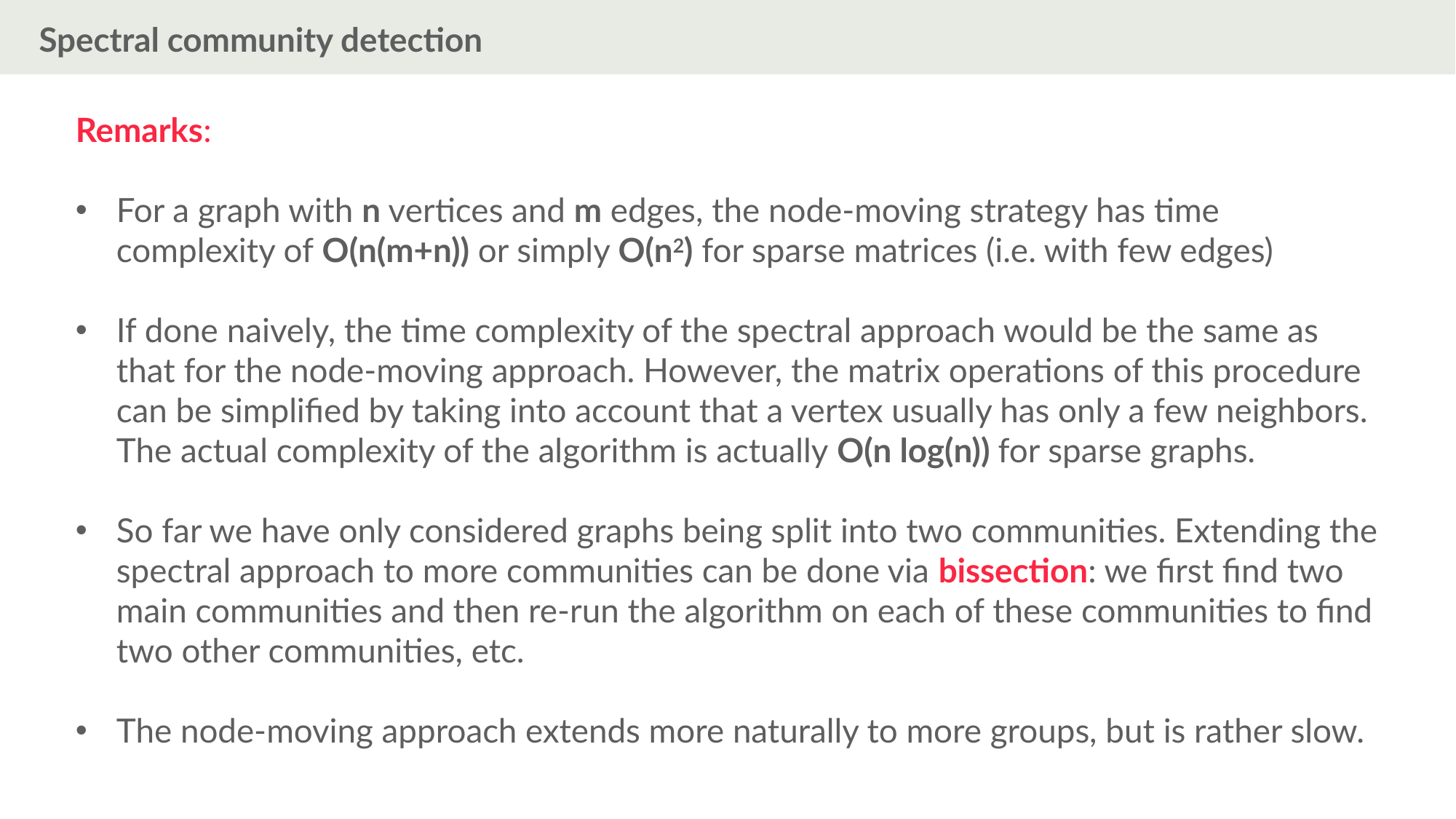

Spectral community detection
Remarks:

For a graph with n vertices and m edges, the node-moving strategy has time complexity of O(n(m+n)) or simply O(n2) for sparse matrices (i.e. with few edges)

If done naively, the time complexity of the spectral approach would be the same as that for the node-moving approach. However, the matrix operations of this procedure can be simplified by taking into account that a vertex usually has only a few neighbors. The actual complexity of the algorithm is actually O(n log(n)) for sparse graphs.

So far we have only considered graphs being split into two communities. Extending the spectral approach to more communities can be done via bissection: we first find two main communities and then re-run the algorithm on each of these communities to find two other communities, etc.

The node-moving approach extends more naturally to more groups, but is rather slow.